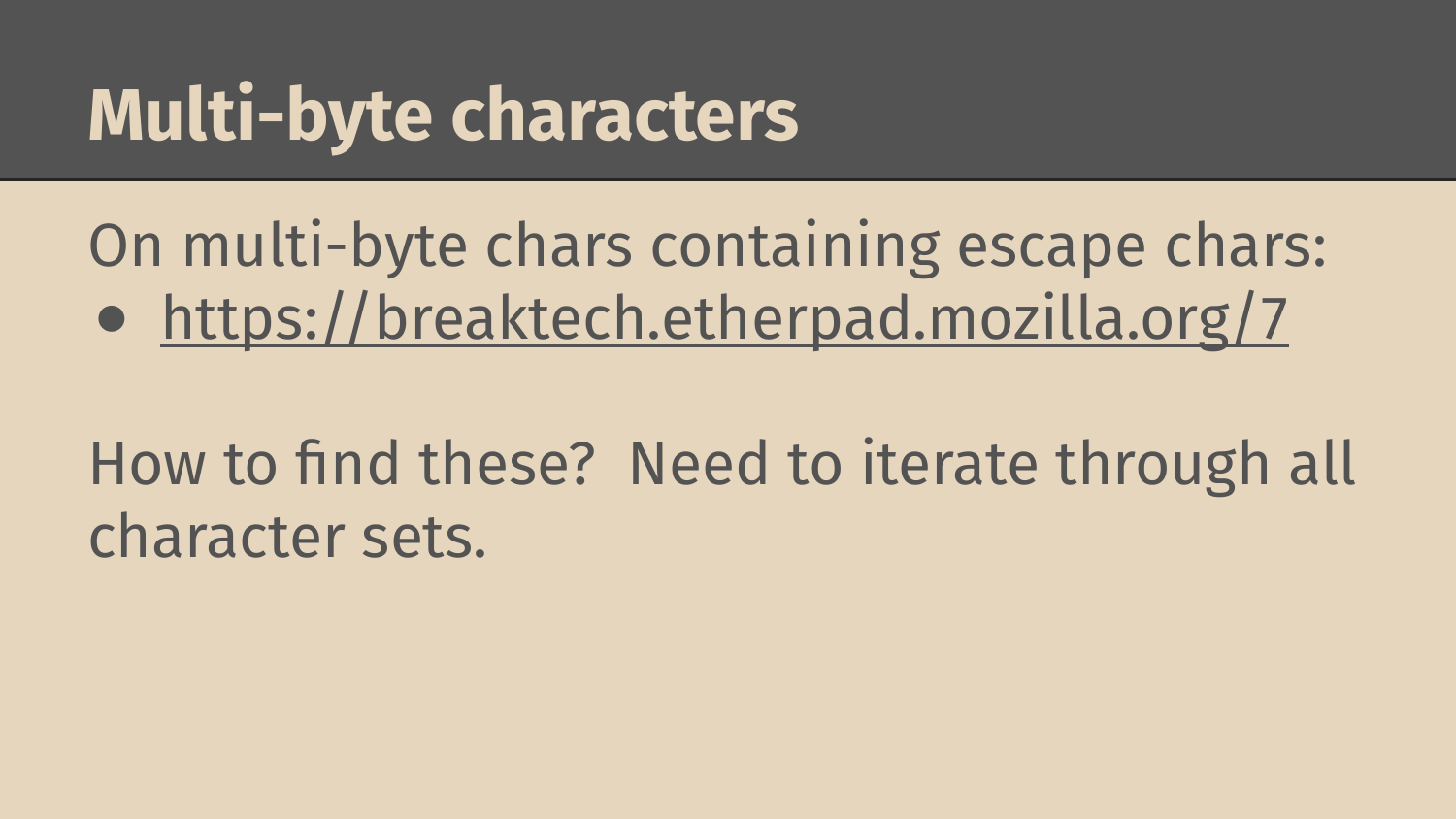

# Multi-byte characters
On multi-byte chars containing escape chars:
https://breaktech.etherpad.mozilla.org/7

How to find these?  Need to iterate through all character sets.